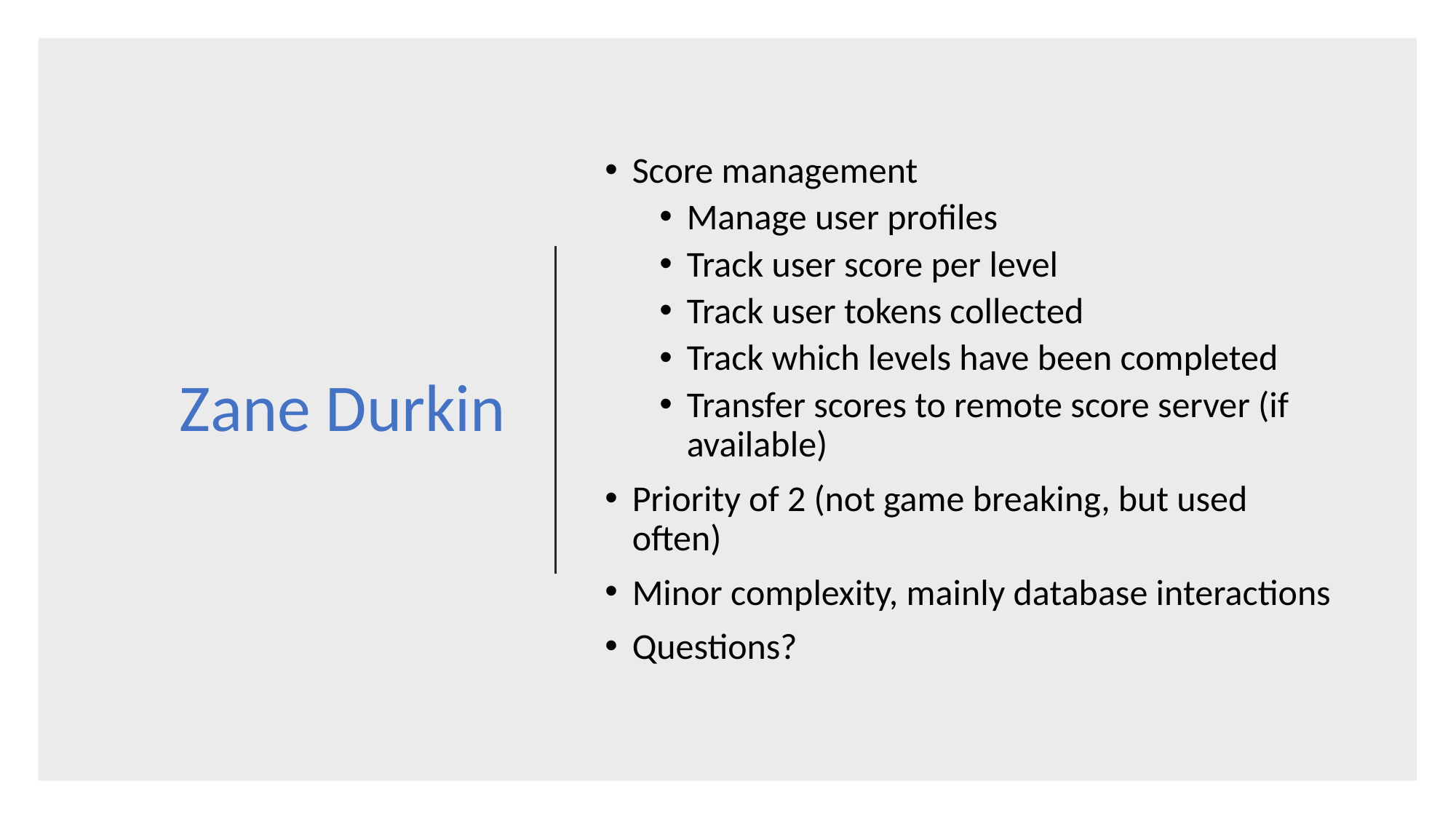

# Zane Durkin
Score management
Manage user profiles
Track user score per level
Track user tokens collected
Track which levels have been completed
Transfer scores to remote score server (if available)
Priority of 2 (not game breaking, but used often)
Minor complexity, mainly database interactions
Questions?